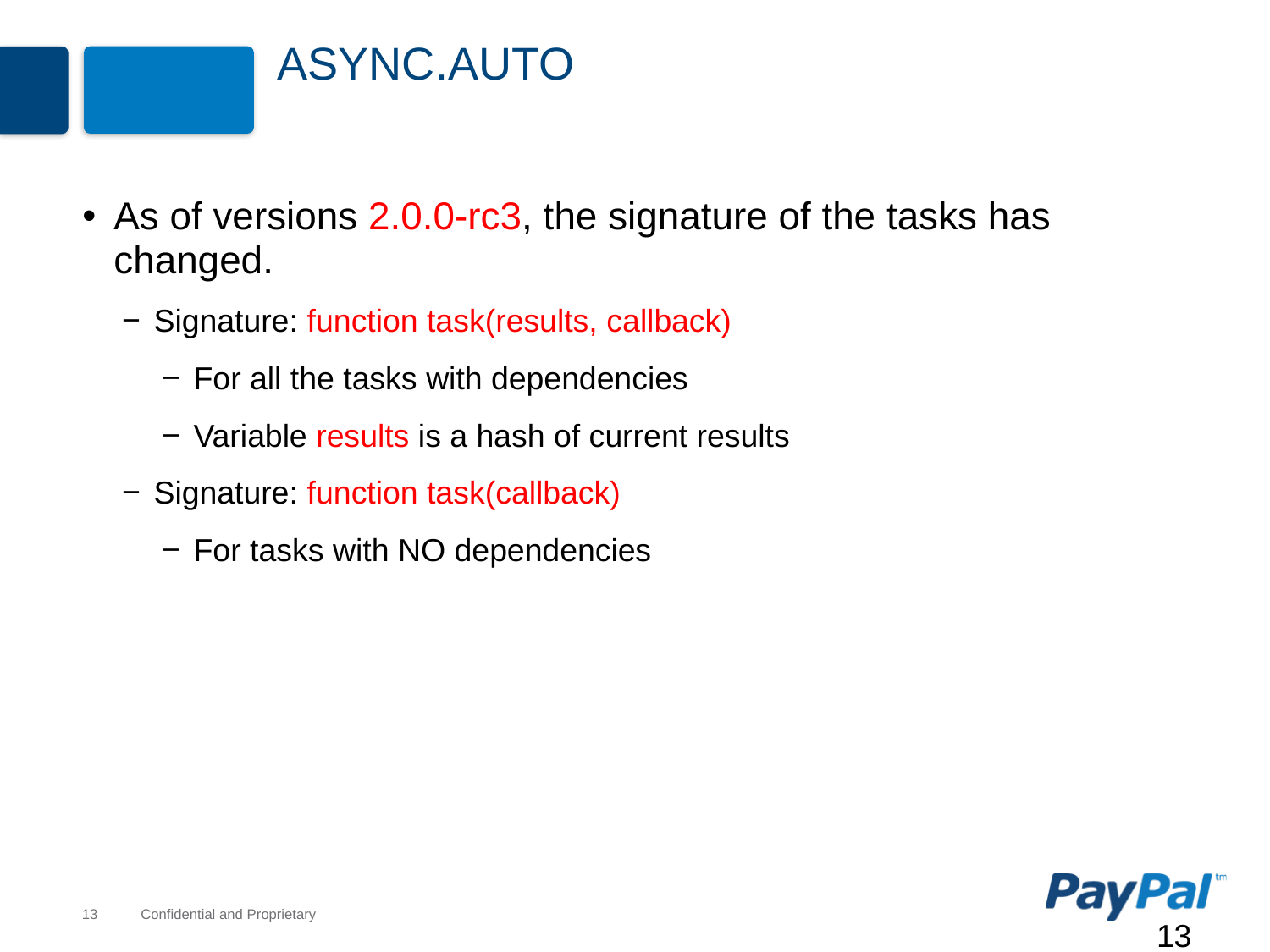

# async.auto
As of versions 2.0.0-rc3, the signature of the tasks has changed.
Signature: function task(results, callback)
For all the tasks with dependencies
Variable results is a hash of current results
Signature: function task(callback)
For tasks with NO dependencies

13